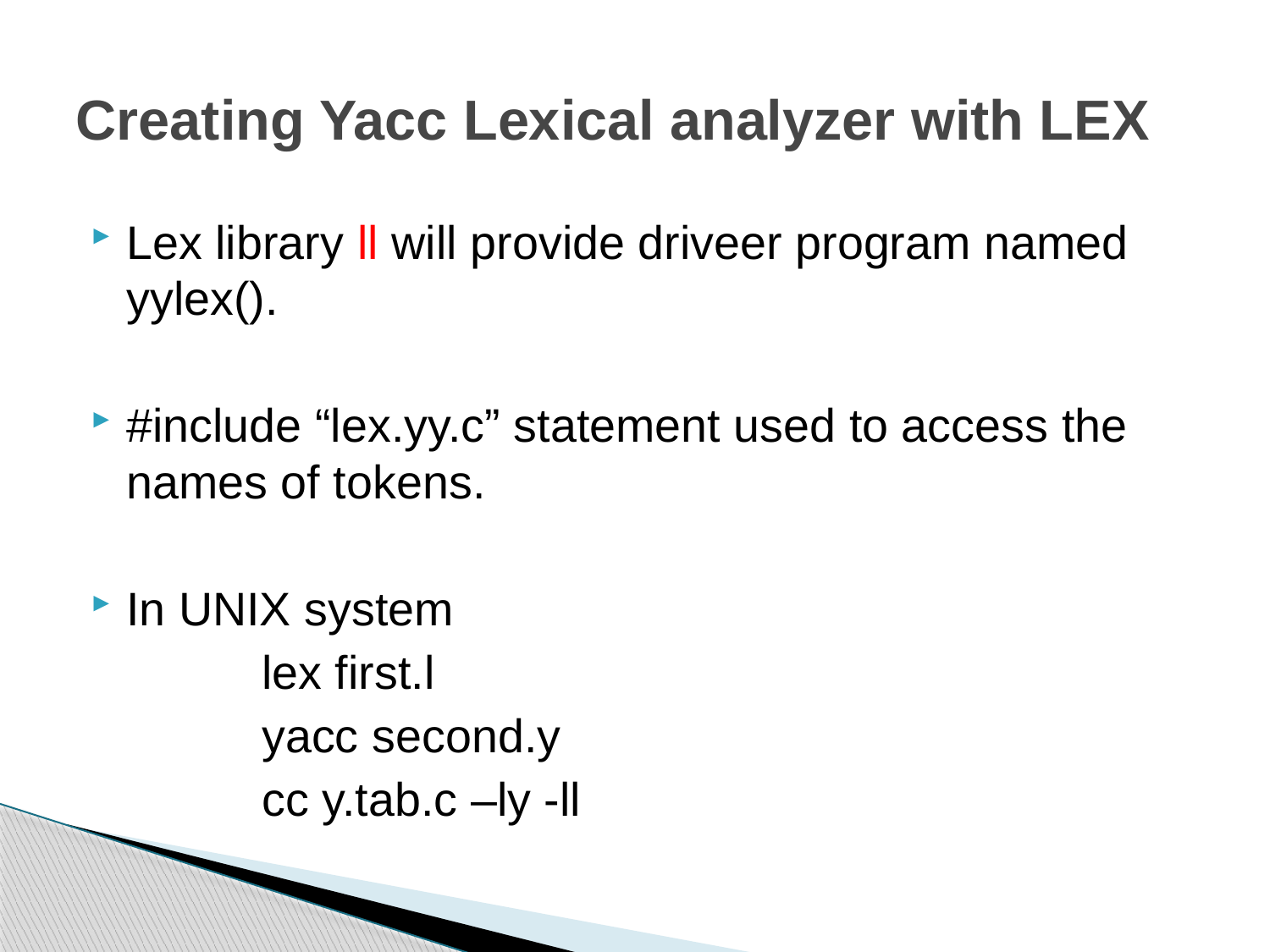

# Creating Yacc Lexical analyzer with LEX
Lex library ll will provide driveer program named yylex().

#include “lex.yy.c” statement used to access the names of tokens.

In UNIX system
             lex first.l
             yacc second.y
             cc y.tab.c –ly -ll